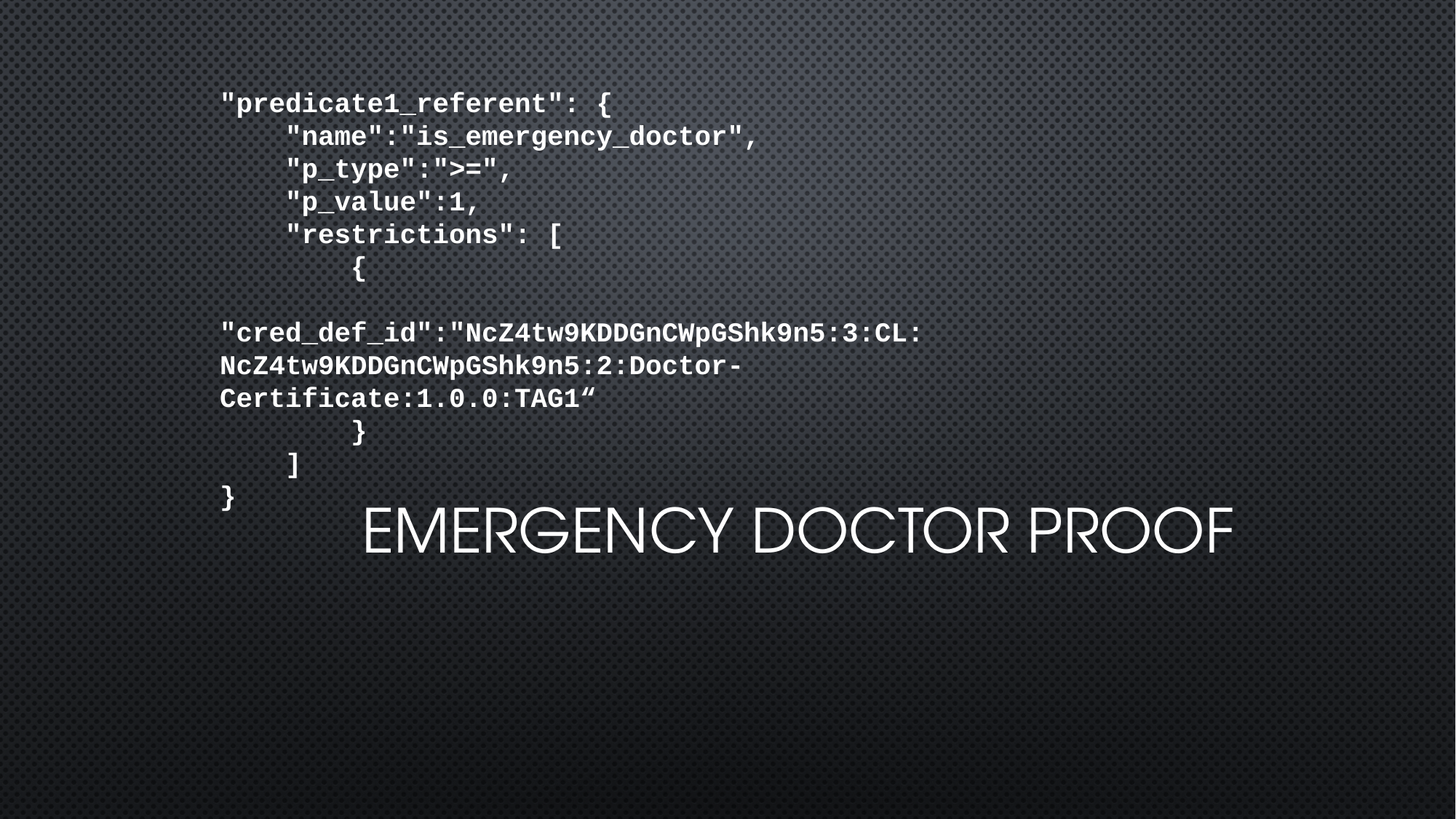

"predicate1_referent": {
    "name":"is_emergency_doctor",
    "p_type":">=",
    "p_value":1,
    "restrictions": [
        {
            "cred_def_id":"NcZ4tw9KDDGnCWpGShk9n5:3:CL:NcZ4tw9KDDGnCWpGShk9n5:2:Doctor-Certificate:1.0.0:TAG1“
        }
    ]
}
# Emergency Doctor proof